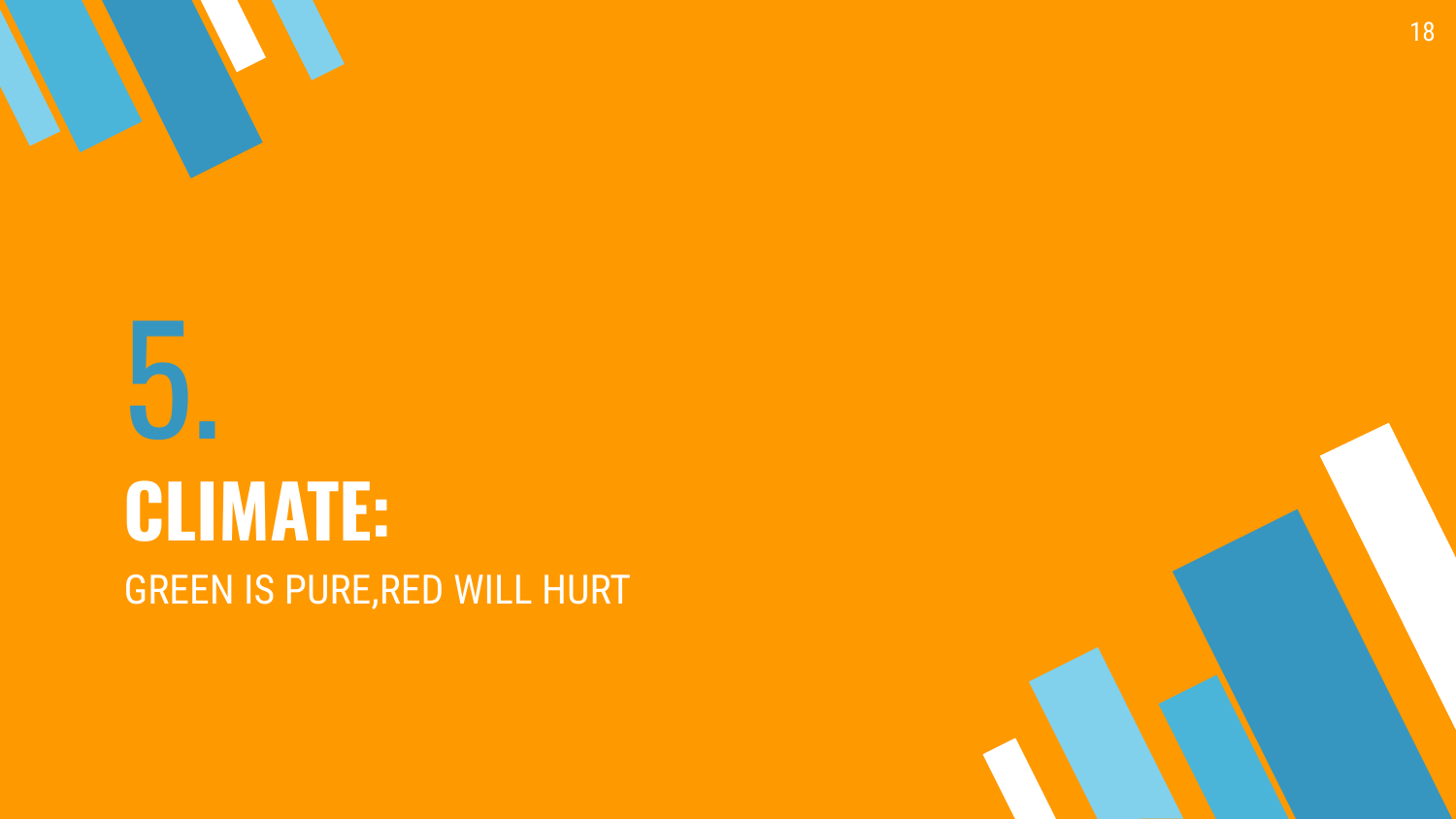

18
# 5.
CLIMATE:
GREEN IS PURE,RED WILL HURT